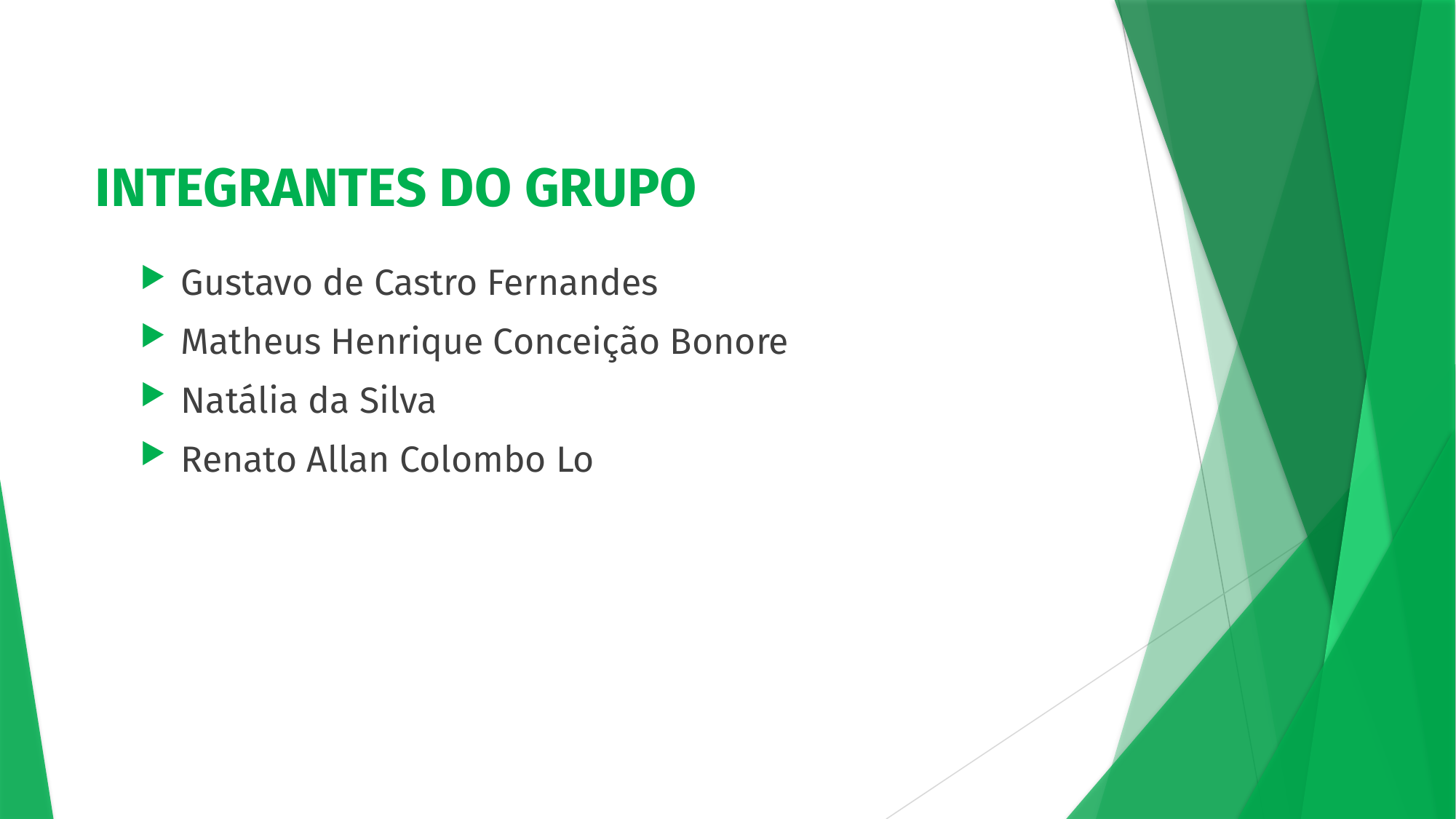

# INTEGRANTES DO GRUPO
Gustavo de Castro Fernandes
Matheus Henrique Conceição Bonore
Natália da Silva
Renato Allan Colombo Lo